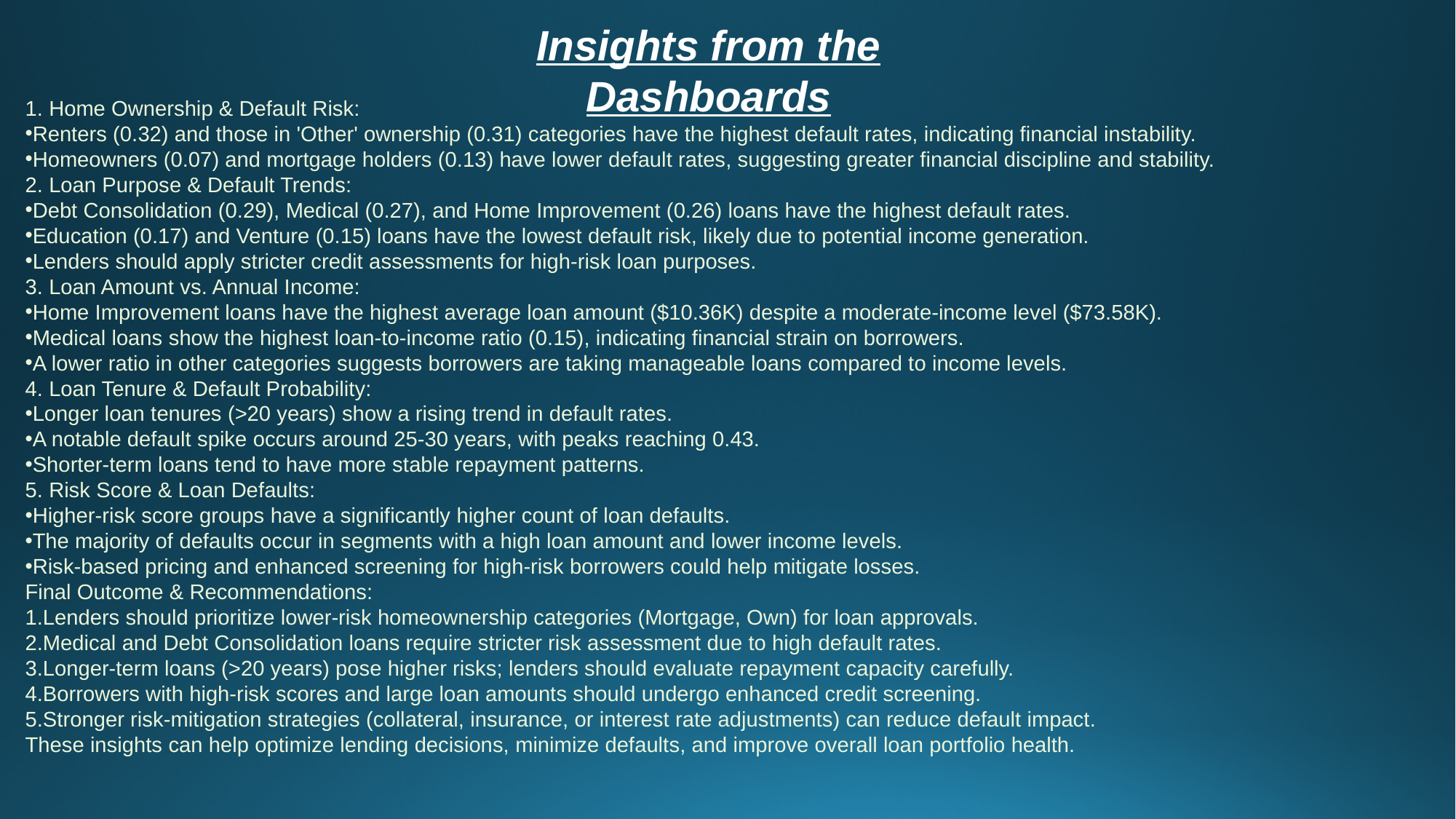

Insights from the Dashboards
1. Home Ownership & Default Risk:
Renters (0.32) and those in 'Other' ownership (0.31) categories have the highest default rates, indicating financial instability.
Homeowners (0.07) and mortgage holders (0.13) have lower default rates, suggesting greater financial discipline and stability.
2. Loan Purpose & Default Trends:
Debt Consolidation (0.29), Medical (0.27), and Home Improvement (0.26) loans have the highest default rates.
Education (0.17) and Venture (0.15) loans have the lowest default risk, likely due to potential income generation.
Lenders should apply stricter credit assessments for high-risk loan purposes.
3. Loan Amount vs. Annual Income:
Home Improvement loans have the highest average loan amount ($10.36K) despite a moderate-income level ($73.58K).
Medical loans show the highest loan-to-income ratio (0.15), indicating financial strain on borrowers.
A lower ratio in other categories suggests borrowers are taking manageable loans compared to income levels.
4. Loan Tenure & Default Probability:
Longer loan tenures (>20 years) show a rising trend in default rates.
A notable default spike occurs around 25-30 years, with peaks reaching 0.43.
Shorter-term loans tend to have more stable repayment patterns.
5. Risk Score & Loan Defaults:
Higher-risk score groups have a significantly higher count of loan defaults.
The majority of defaults occur in segments with a high loan amount and lower income levels.
Risk-based pricing and enhanced screening for high-risk borrowers could help mitigate losses.
Final Outcome & Recommendations:
Lenders should prioritize lower-risk homeownership categories (Mortgage, Own) for loan approvals.
Medical and Debt Consolidation loans require stricter risk assessment due to high default rates.
Longer-term loans (>20 years) pose higher risks; lenders should evaluate repayment capacity carefully.
Borrowers with high-risk scores and large loan amounts should undergo enhanced credit screening.
Stronger risk-mitigation strategies (collateral, insurance, or interest rate adjustments) can reduce default impact.
These insights can help optimize lending decisions, minimize defaults, and improve overall loan portfolio health.